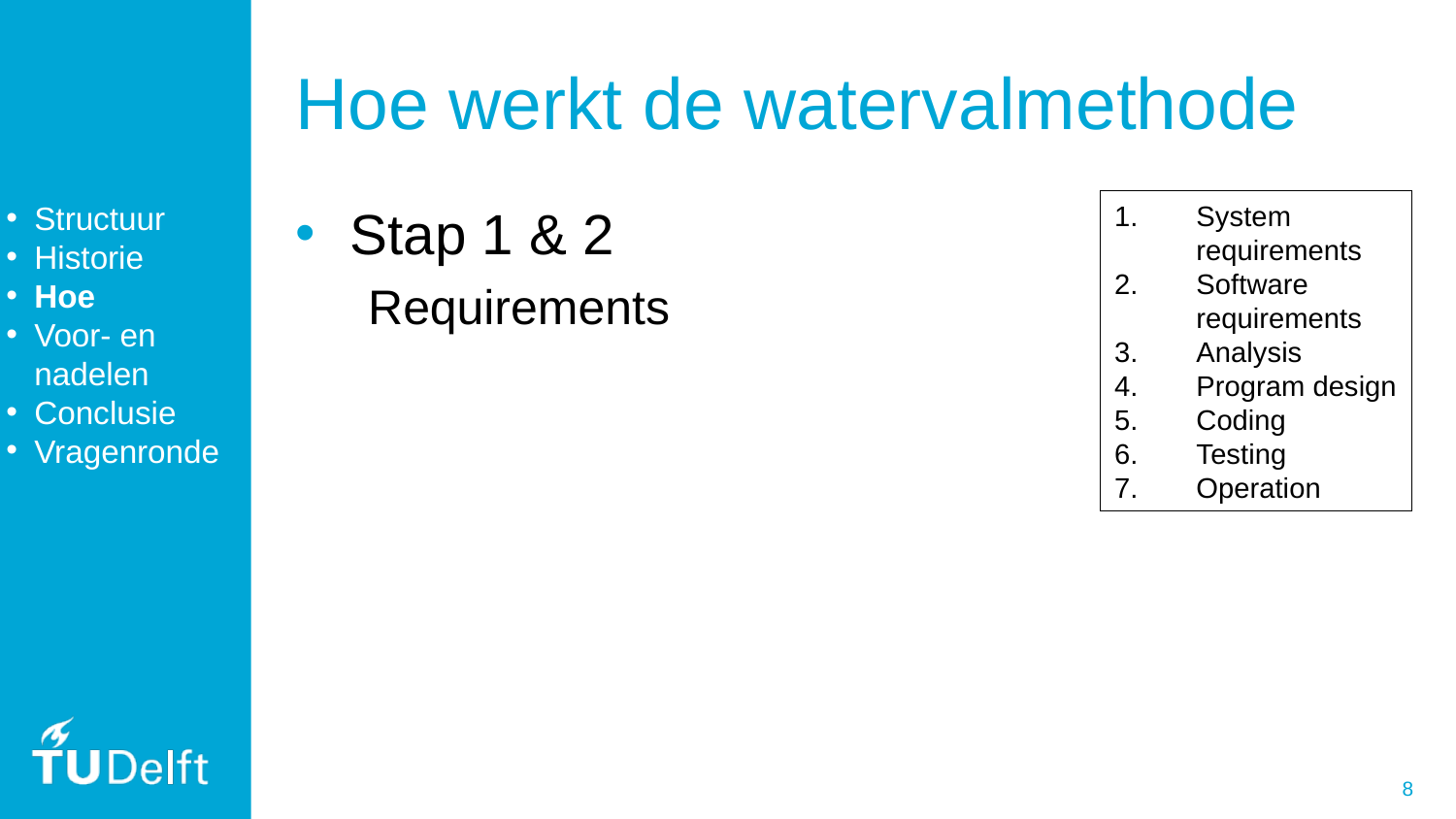

# Hoe werkt de watervalmethode
Stap 1 & 2
Requirements
System requirements
Software requirements
Analysis
Program design
Coding
Testing
Operation